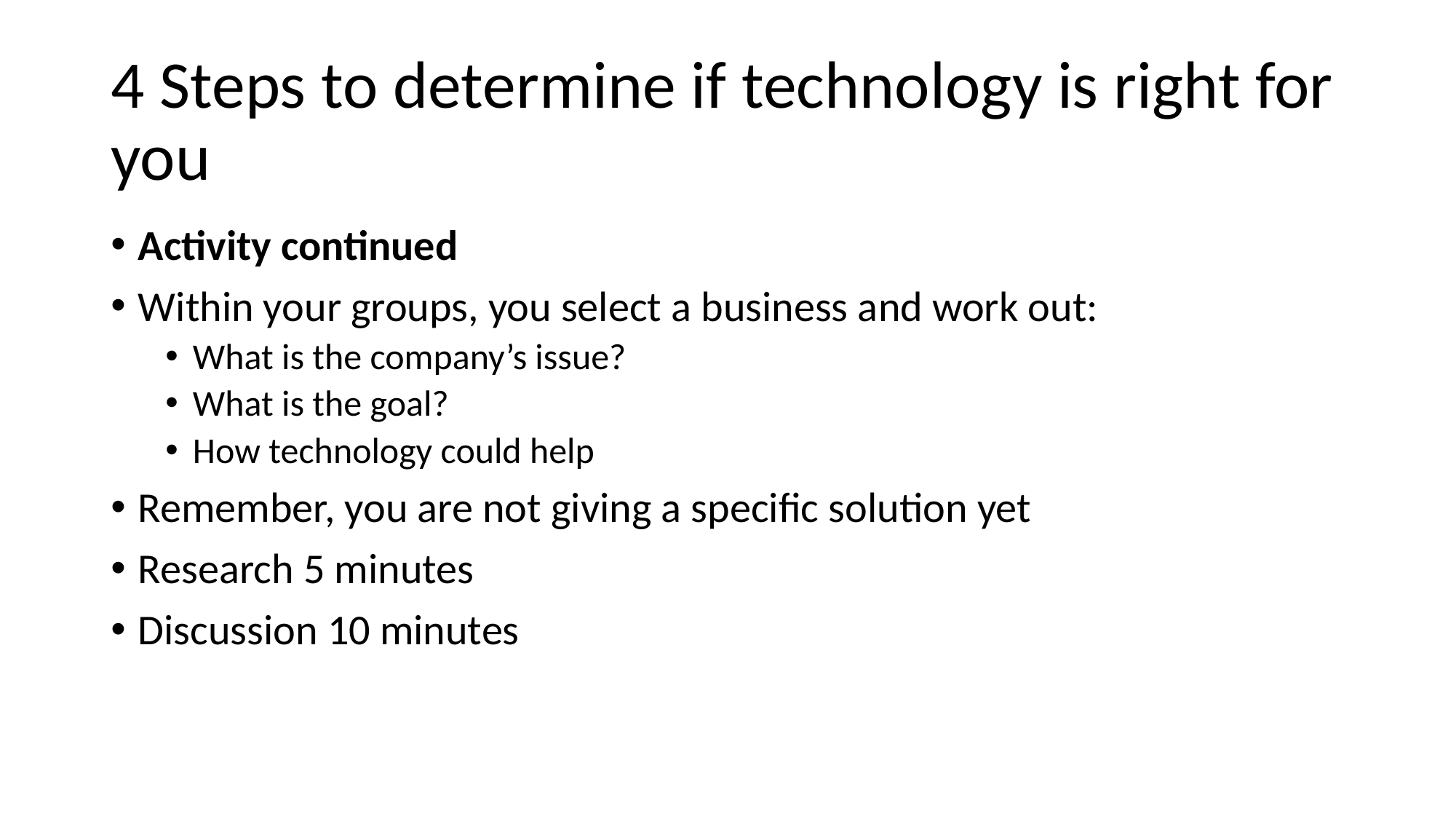

# 4 Steps to determine if technology is right for you
Activity continued
Within your groups, you select a business and work out:
What is the company’s issue?
What is the goal?
How technology could help
Remember, you are not giving a specific solution yet
Research 5 minutes
Discussion 10 minutes